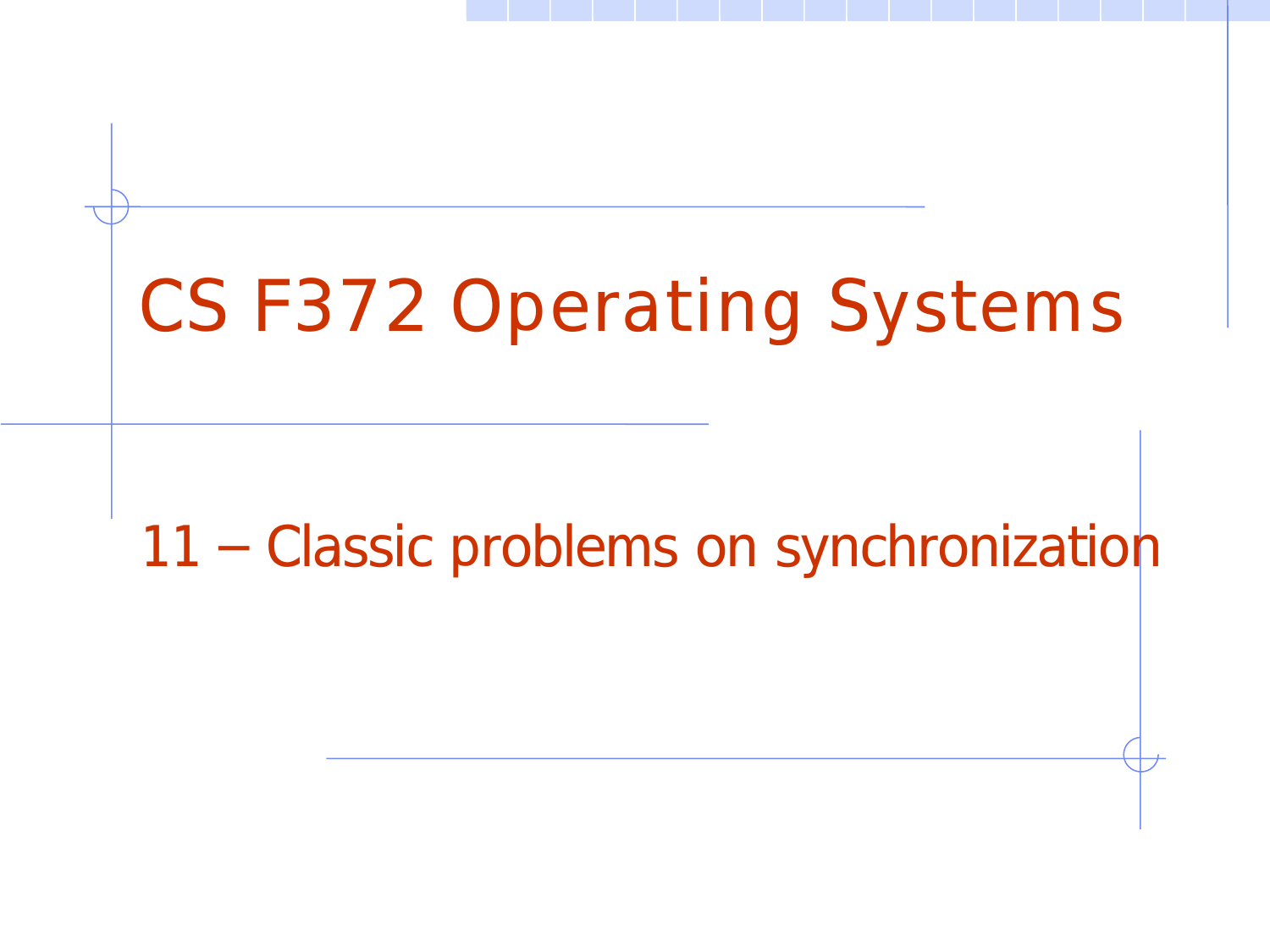

# CS F372 Operating Systems
11 – Classic problems on synchronization